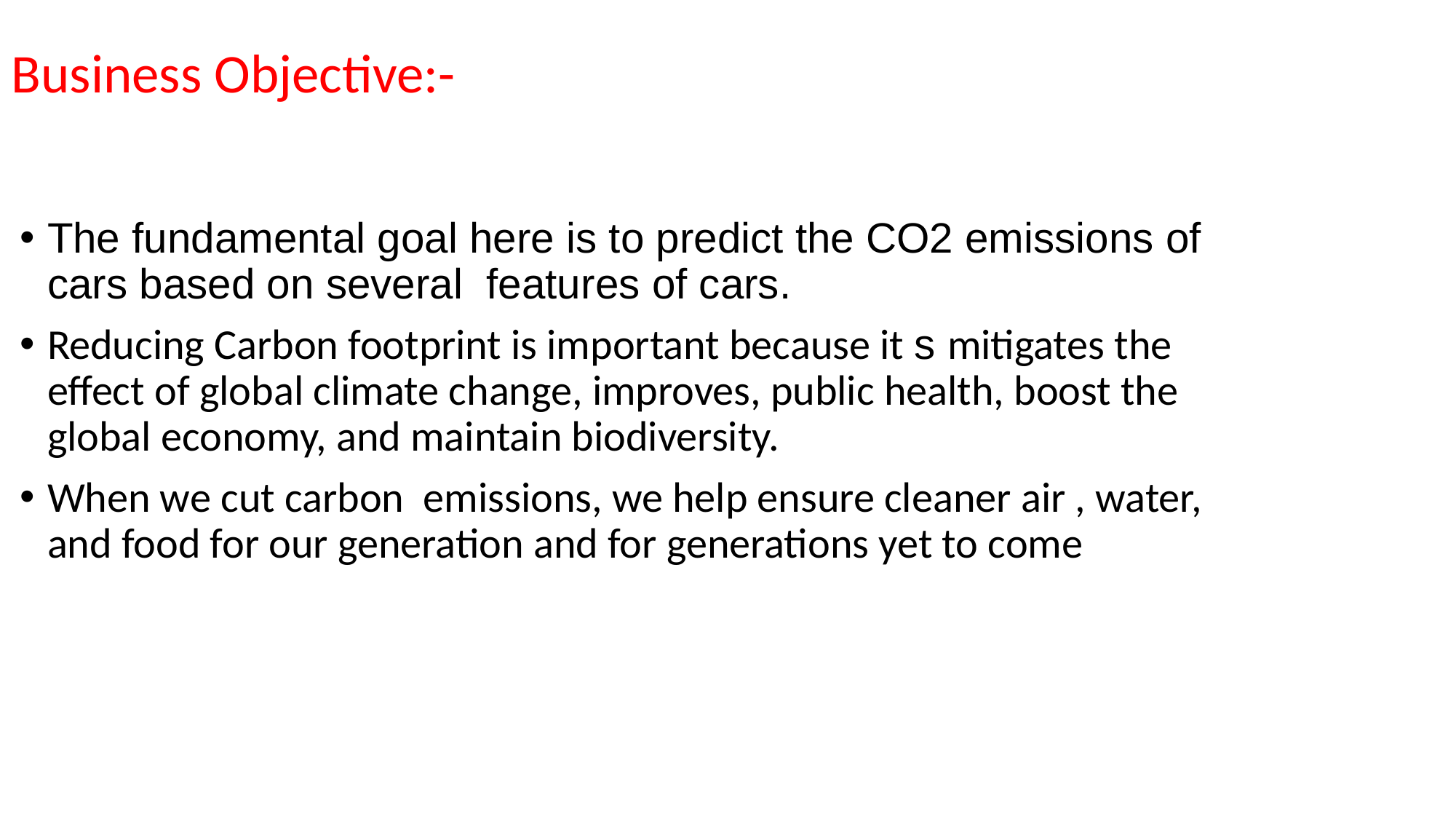

# Business Objective:-

The fundamental goal here is to predict the CO2 emissions of cars based on several  features of cars.
Reducing Carbon footprint is important because it s mitigates the effect of global climate change, improves, public health, boost the global economy, and maintain biodiversity.
When we cut carbon  emissions, we help ensure cleaner air , water, and food for our generation and for generations yet to come